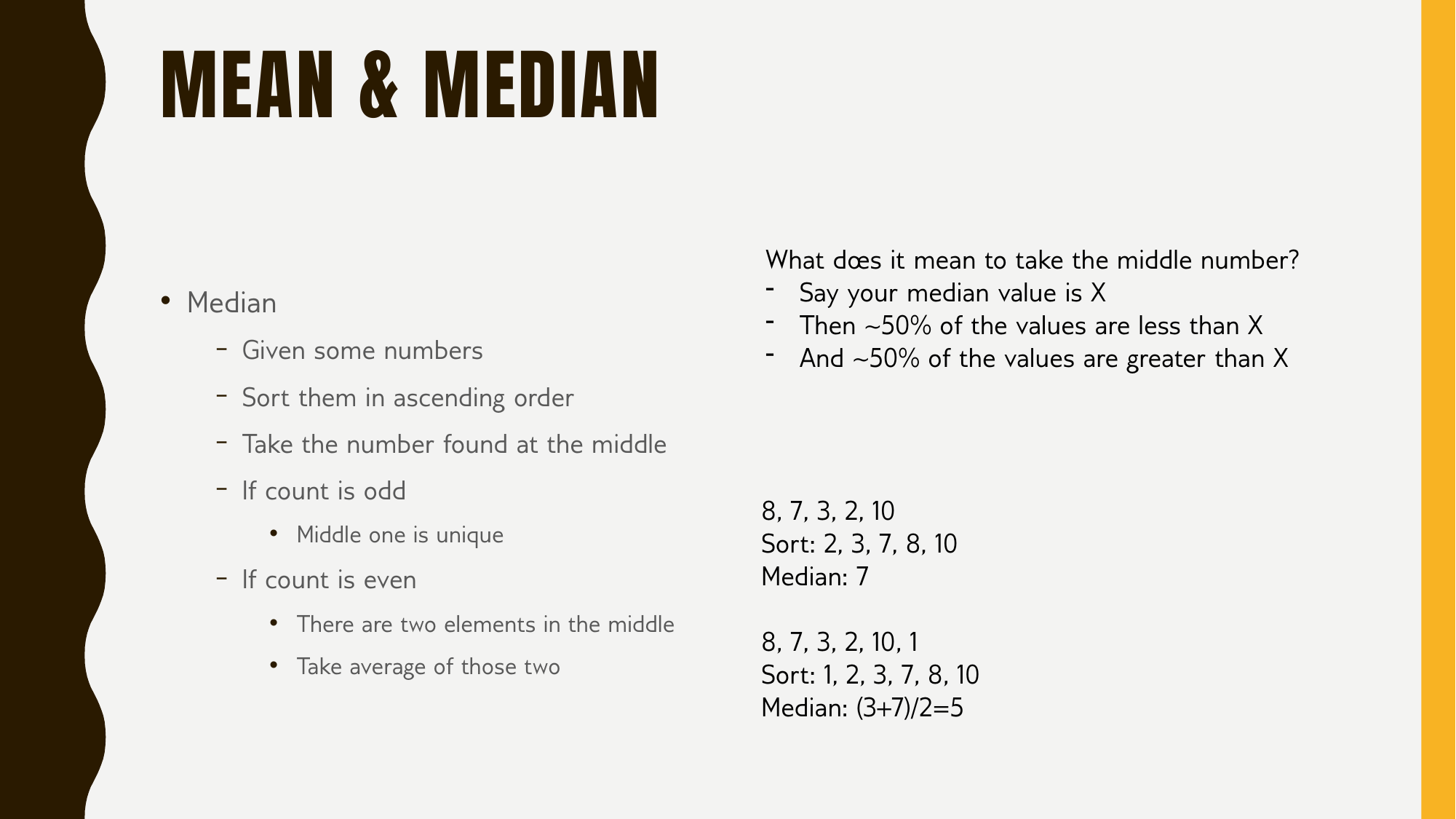

# Mean & median
What does it mean to take the middle number?
Say your median value is X
Then ~50% of the values are less than X
And ~50% of the values are greater than X
Median
Given some numbers
Sort them in ascending order
Take the number found at the middle
If count is odd
Middle one is unique
If count is even
There are two elements in the middle
Take average of those two
8, 7, 3, 2, 10
Sort: 2, 3, 7, 8, 10
Median: 7

8, 7, 3, 2, 10, 1
Sort: 1, 2, 3, 7, 8, 10
Median: (3+7)/2=5